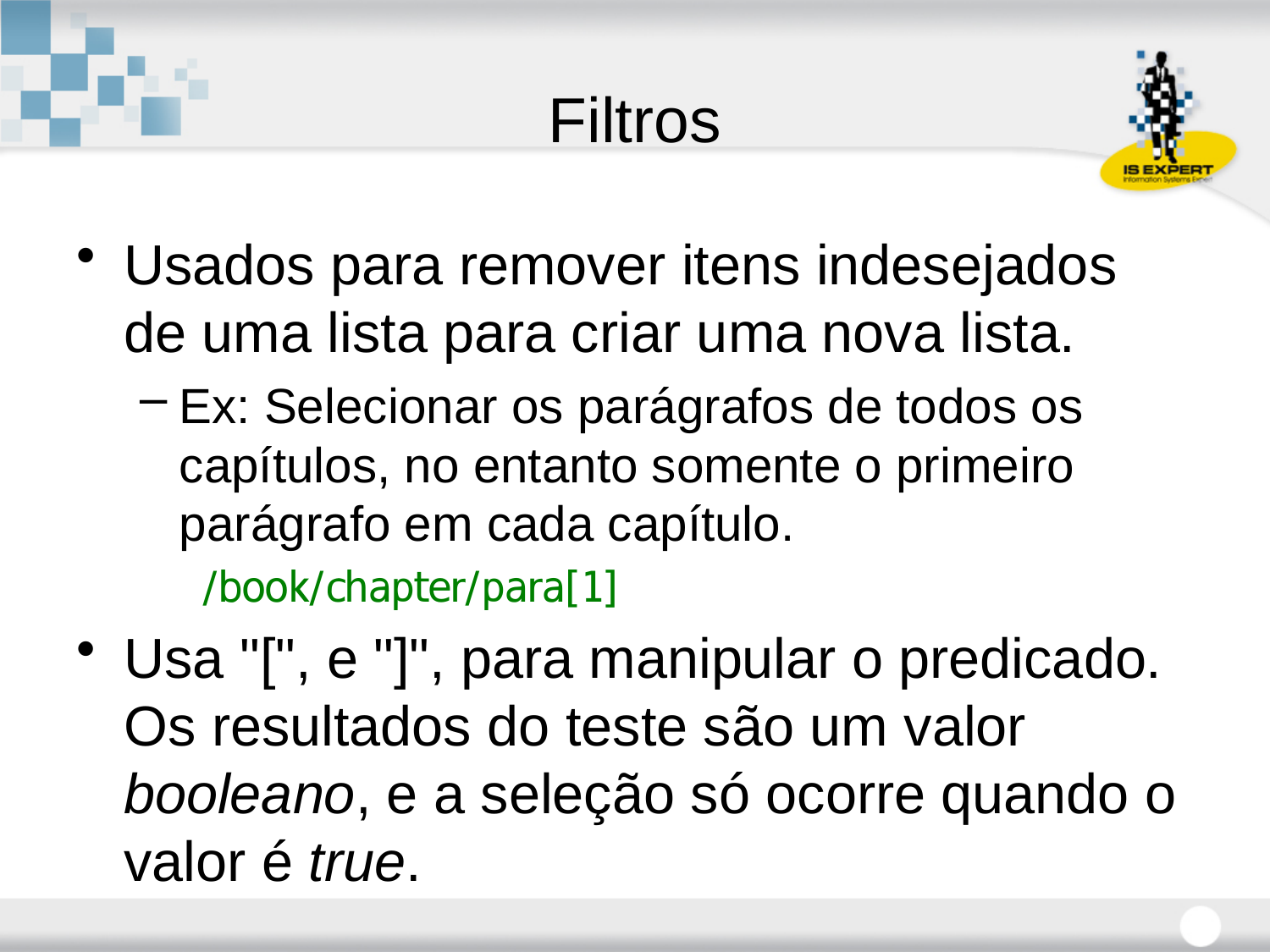

# Filtros
Usados para remover itens indesejados de uma lista para criar uma nova lista.
Ex: Selecionar os parágrafos de todos os capítulos, no entanto somente o primeiro parágrafo em cada capítulo.
/book/chapter/para[1]
Usa "[", e "]", para manipular o predicado. Os resultados do teste são um valor booleano, e a seleção só ocorre quando o valor é true.